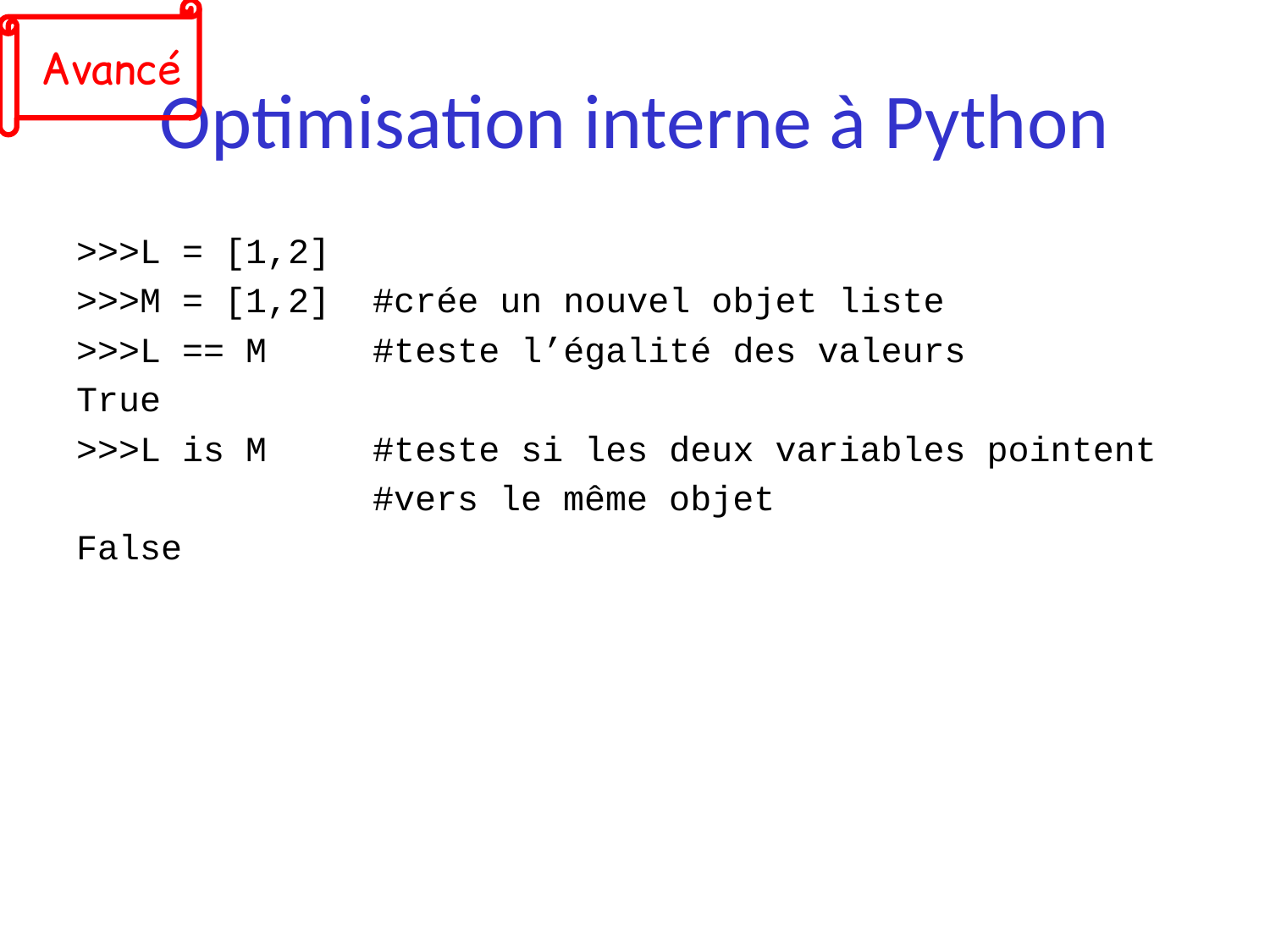

Avancé
# Optimisation interne à Python
>>>L = [1,2]
>>>M = [1,2]  #crée un nouvel objet liste
>>>L == M     #teste l’égalité des valeurs
True
>>>L is M     #teste si les deux variables pointent
              #vers le même objet
False